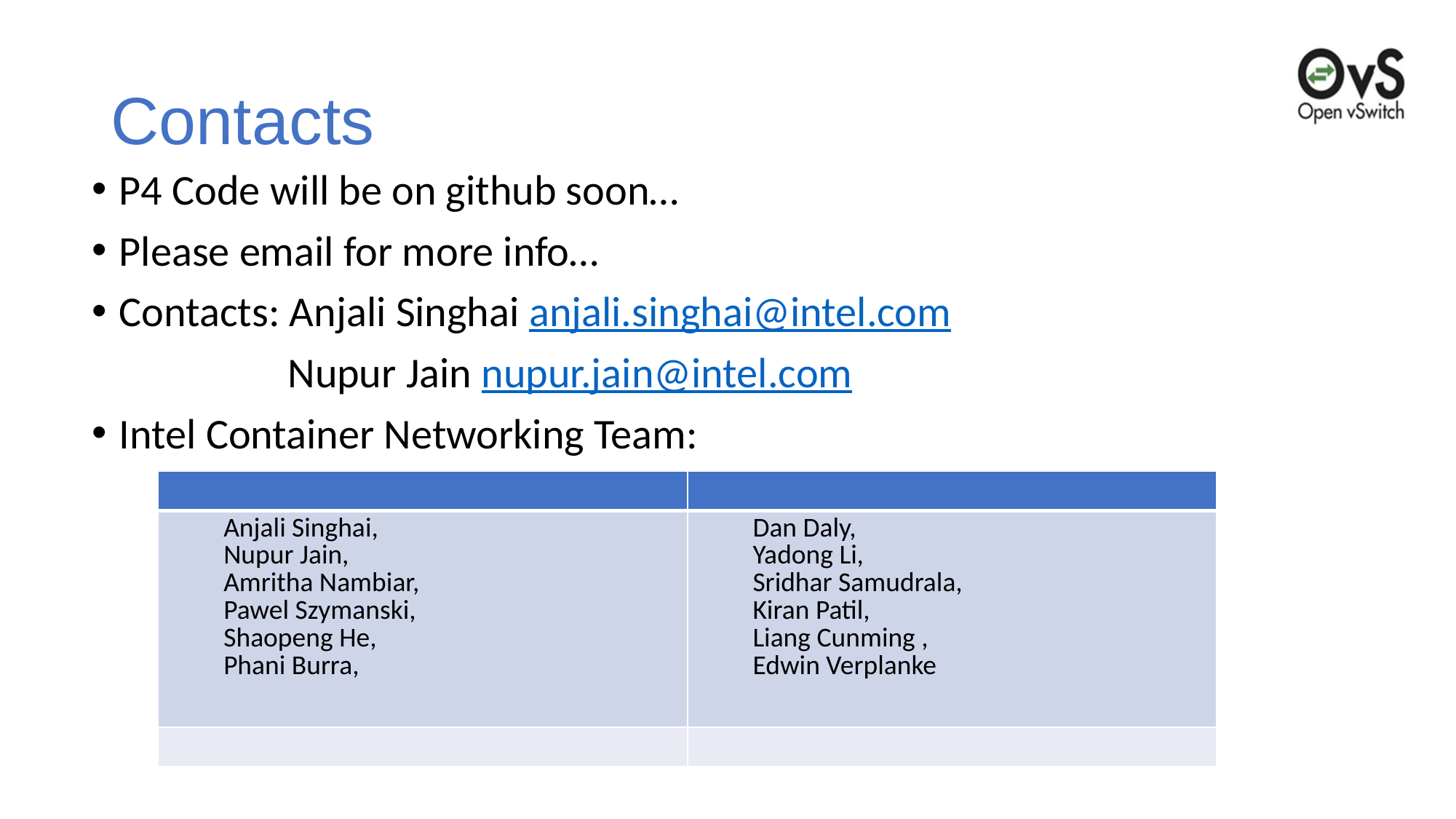

# Contacts
P4 Code will be on github soon…
Please email for more info…
Contacts: Anjali Singhai anjali.singhai@intel.com
	         Nupur Jain nupur.jain@intel.com
Intel Container Networking Team:

|  |  |
| --- | --- |
| Anjali Singhai, Nupur Jain, Amritha Nambiar, Pawel Szymanski, Shaopeng He, Phani Burra, | Dan Daly, Yadong Li, Sridhar Samudrala, Kiran Patil, Liang Cunming , Edwin Verplanke |
|  |  |